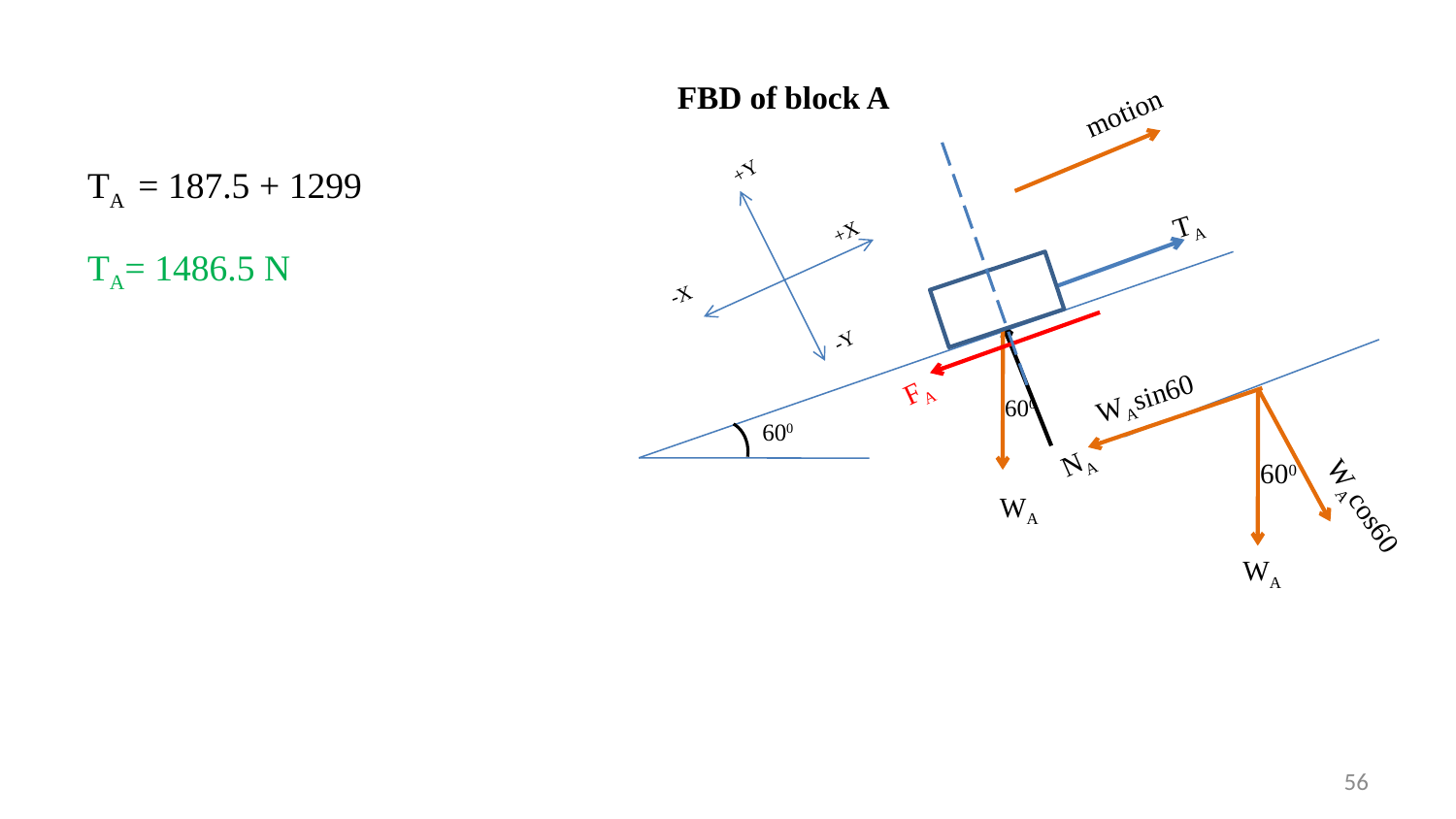

FBD of block A
motion
TA  = 187.5 + 1299
TA= 1486.5 N
+Y
TA
+X

-X
-Y
FA
WAsin60
600
600

NA
600
 WA
WAcos60
 WA
56